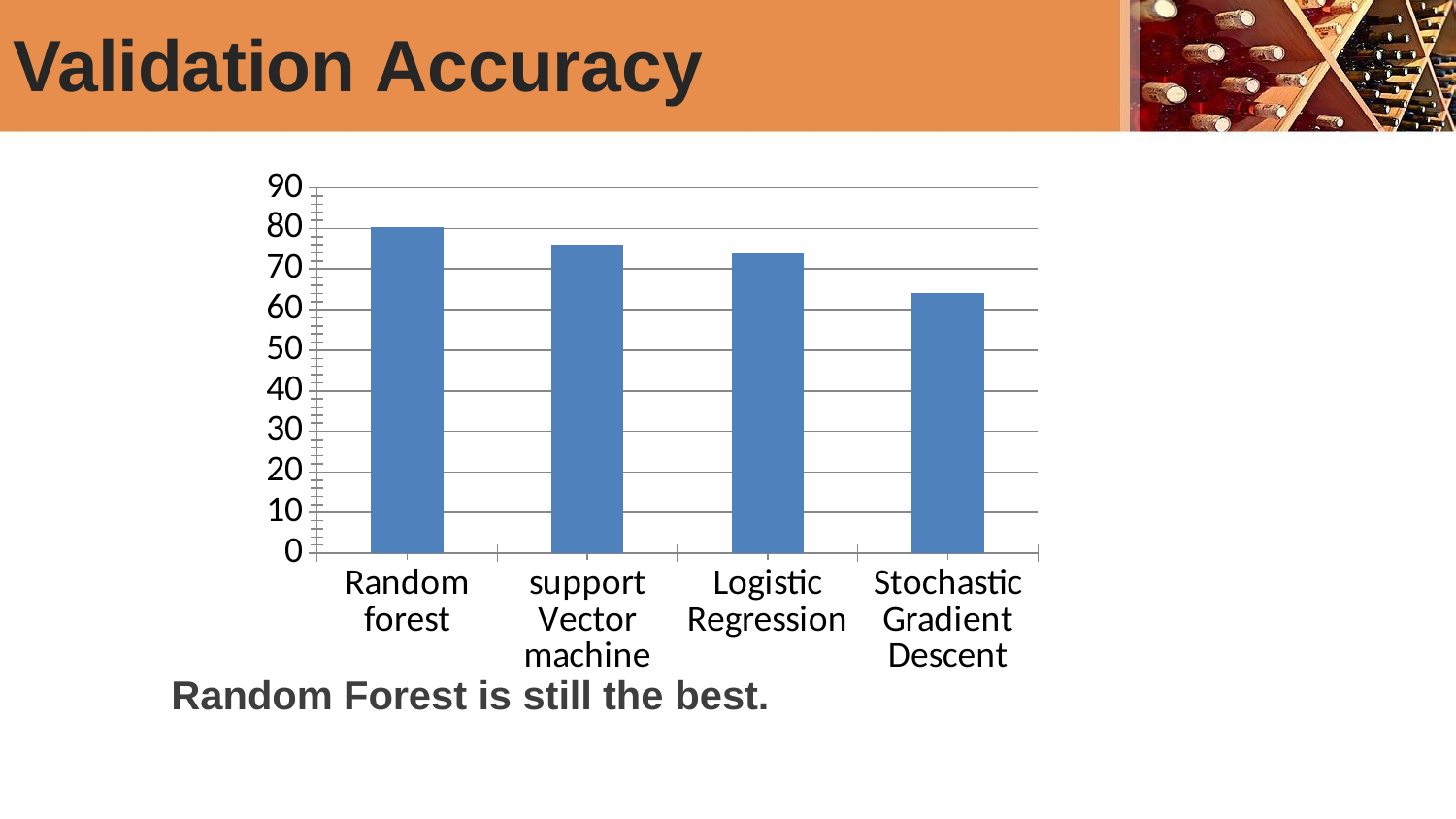

# Validation Accuracy

### Chart

| Category | Series 1 |
|---|---|
| Random forest | 80.3 |
| support Vector machine | 76.0 |
| Logistic Regression | 74.0 |
| Stochastic Gradient Descent | 64.0 |
Random Forest is still the best.